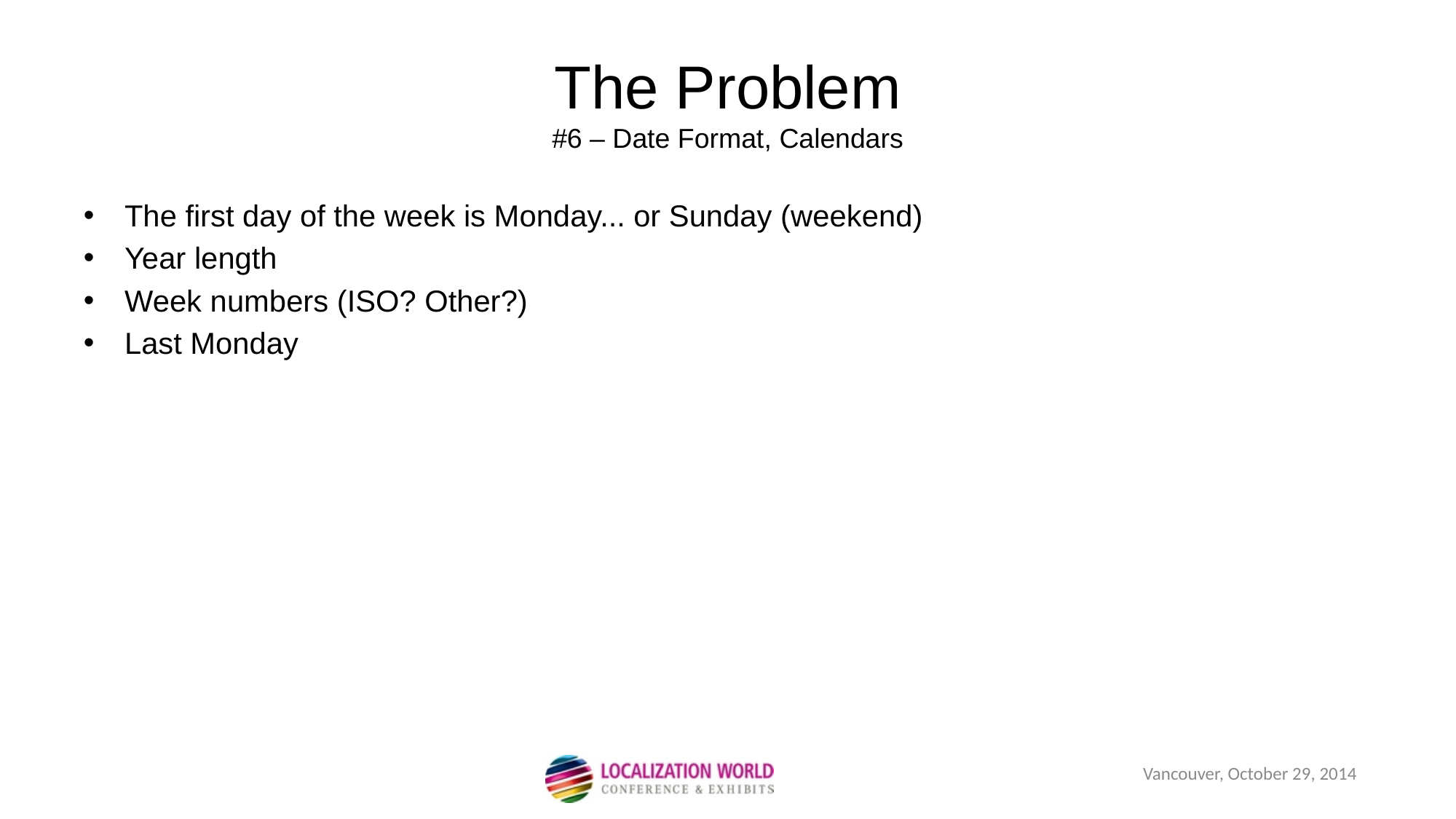

The Problem
#6 – Date Format, Calendars
The first day of the week is Monday... or Sunday (weekend)
Year length
Week numbers (ISO? Other?)
Last Monday